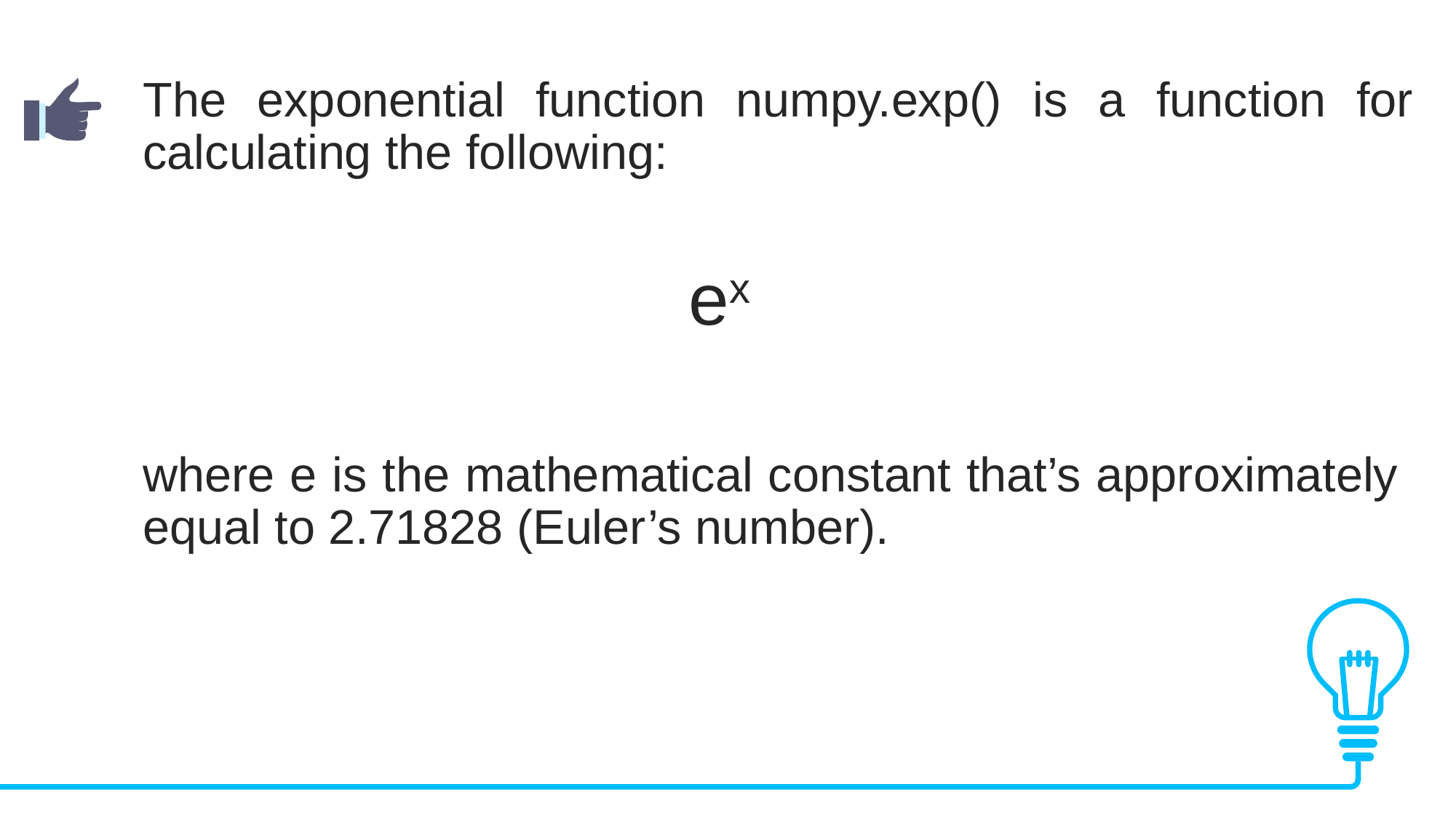

The exponential function numpy.exp() is a function for calculating the following:

					ex

where e is the mathematical constant that’s approximately  equal to 2.71828 (Euler’s number).